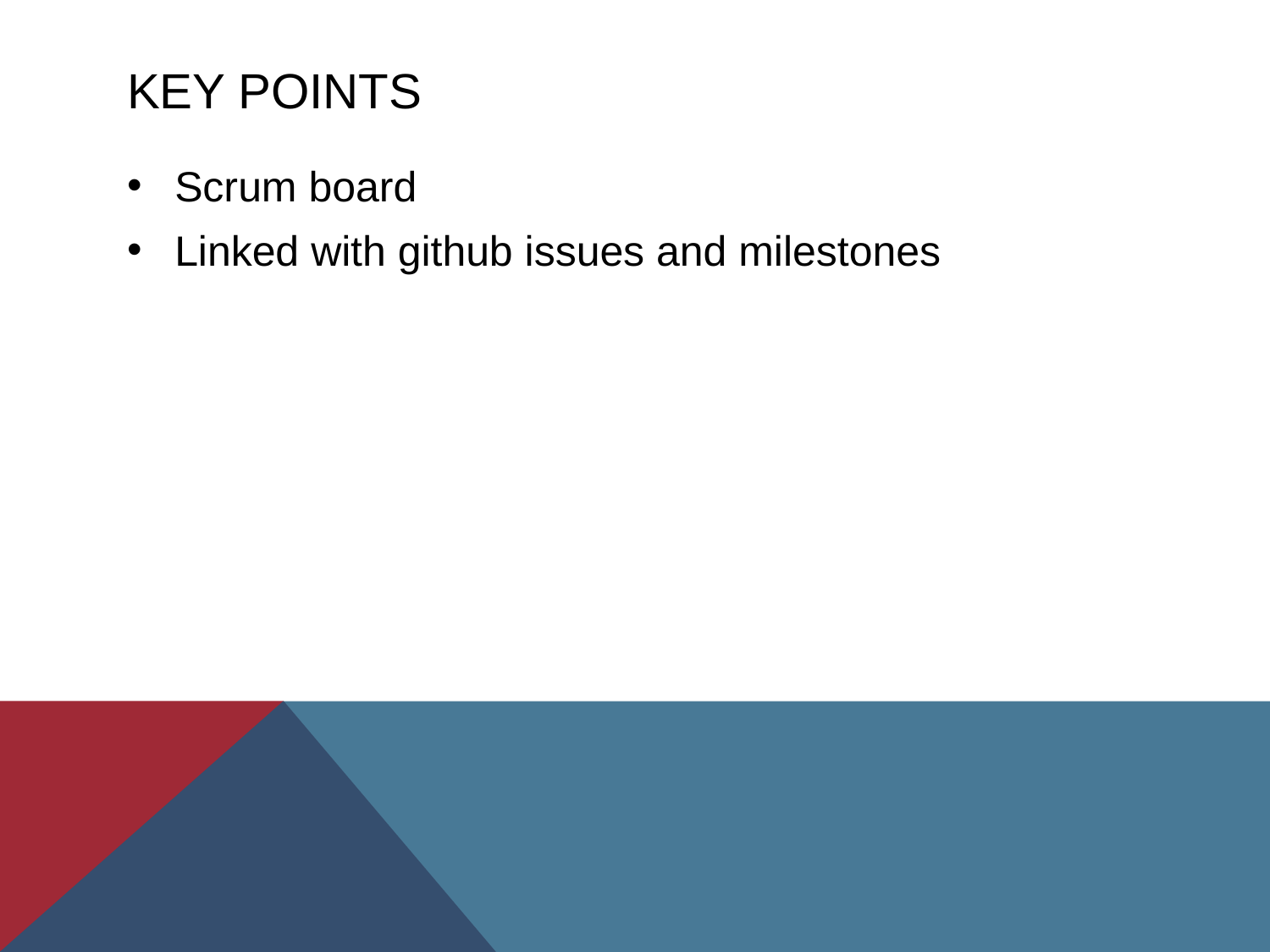

# Key points
Scrum board
Linked with github issues and milestones